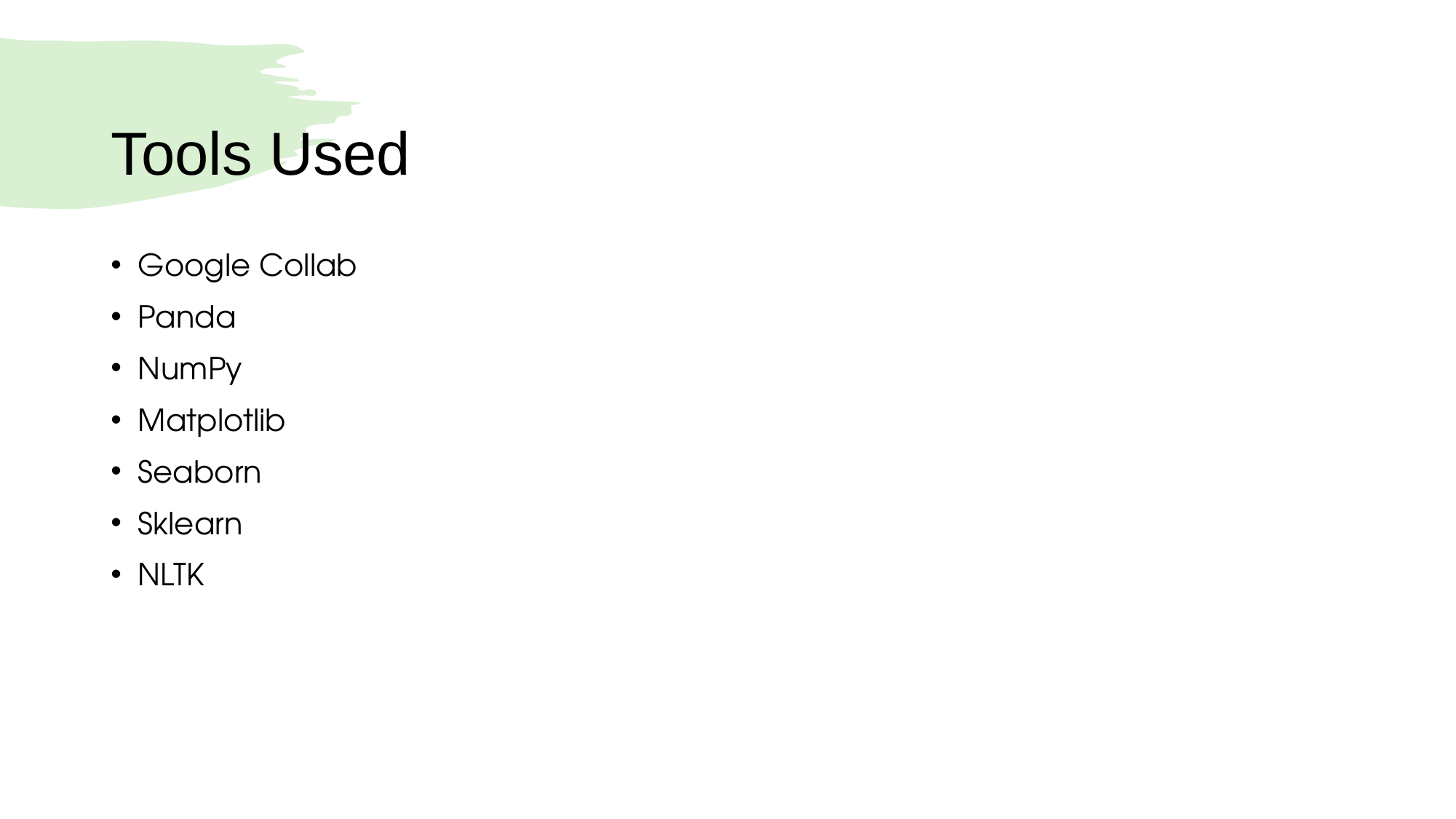

# Tools Used
Google Collab
Panda
NumPy
Matplotlib
Seaborn
Sklearn
NLTK